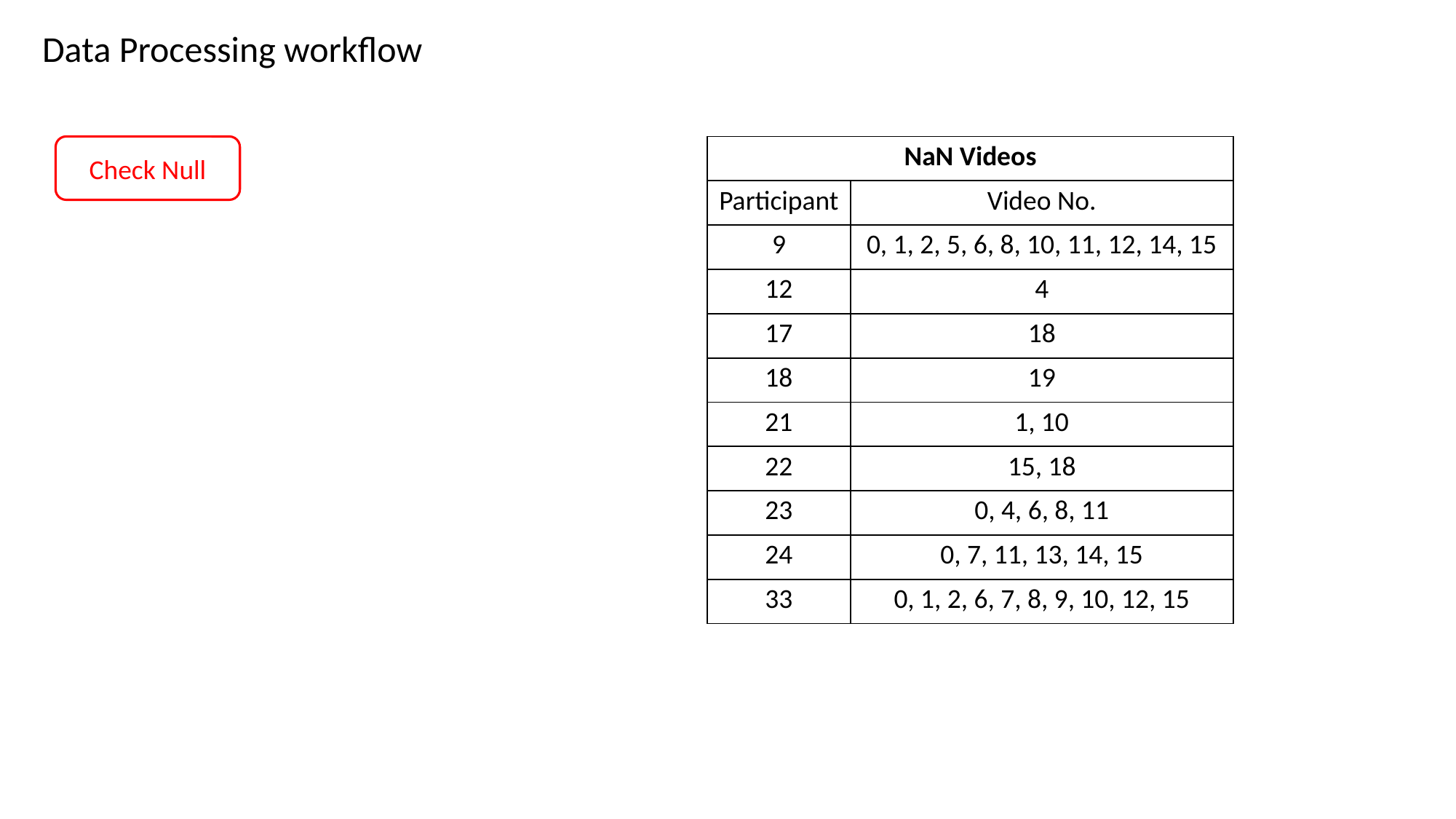

Data Processing workflow
Check Null
| NaN Videos |  |
| --- | --- |
| Participant | Video No. |
| 9 | 0, 1, 2, 5, 6, 8, 10, 11, 12, 14, 15 |
| 12 | 4 |
| 17 | 18 |
| 18 | 19 |
| 21 | 1, 10 |
| 22 | 15, 18 |
| 23 | 0, 4, 6, 8, 11 |
| 24 | 0, 7, 11, 13, 14, 15 |
| 33 | 0, 1, 2, 6, 7, 8, 9, 10, 12, 15 |